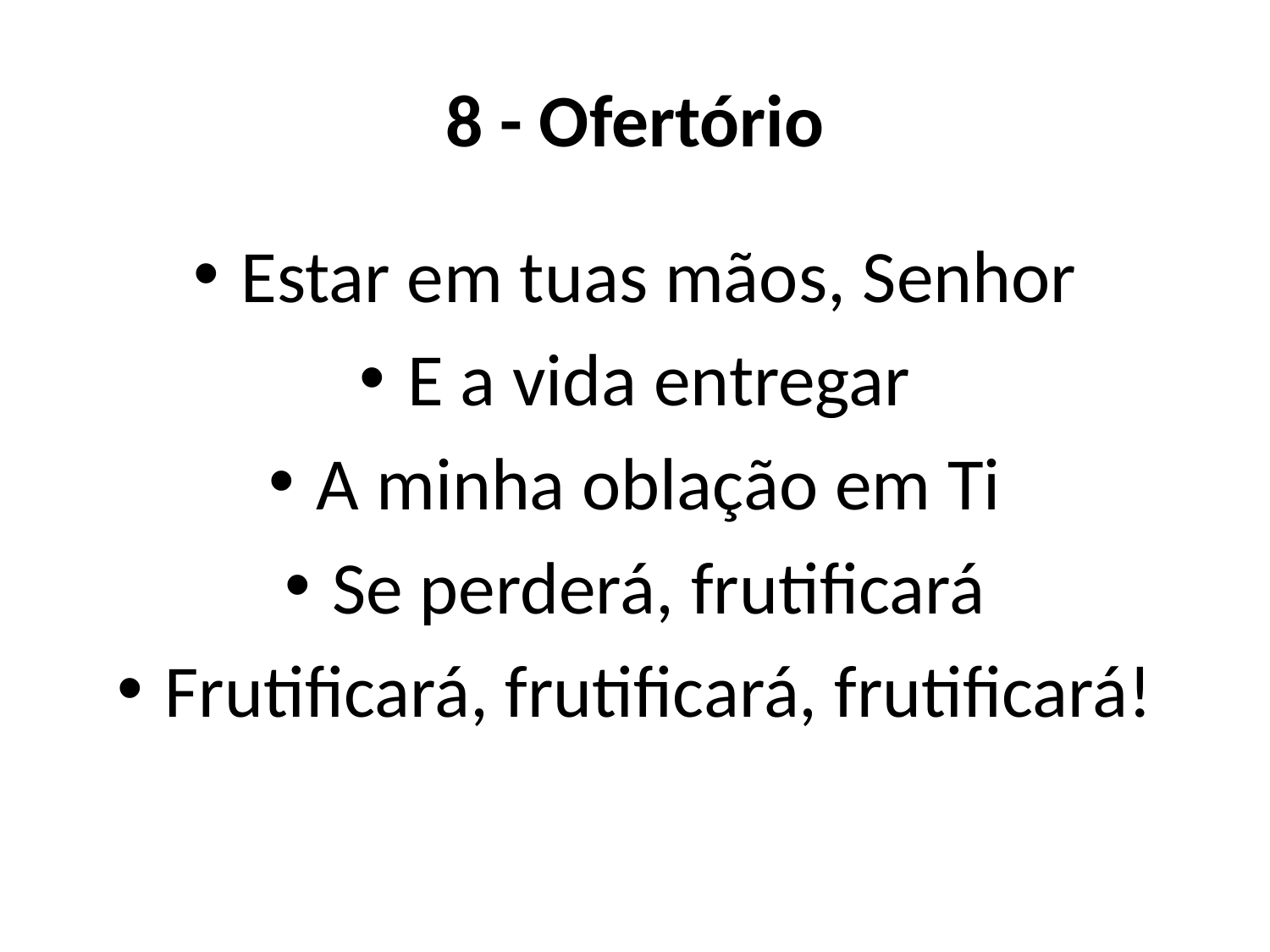

# 8 - Ofertório
Estar em tuas mãos, Senhor
E a vida entregar
A minha oblação em Ti
Se perderá, frutificará
Frutificará, frutificará, frutificará!